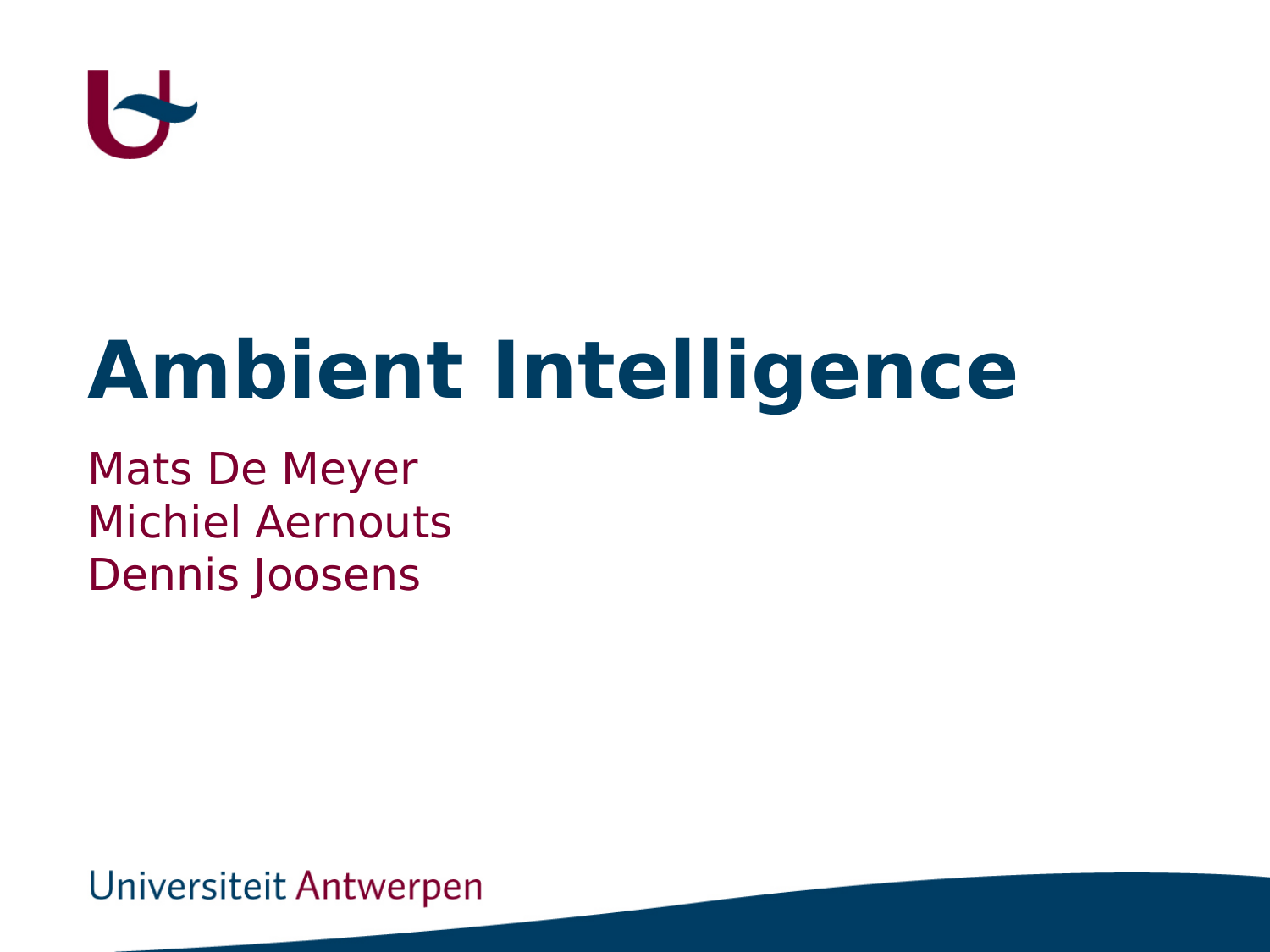

Ambient Intelligence
Mats De Meyer
Michiel Aernouts
Dennis Joosens